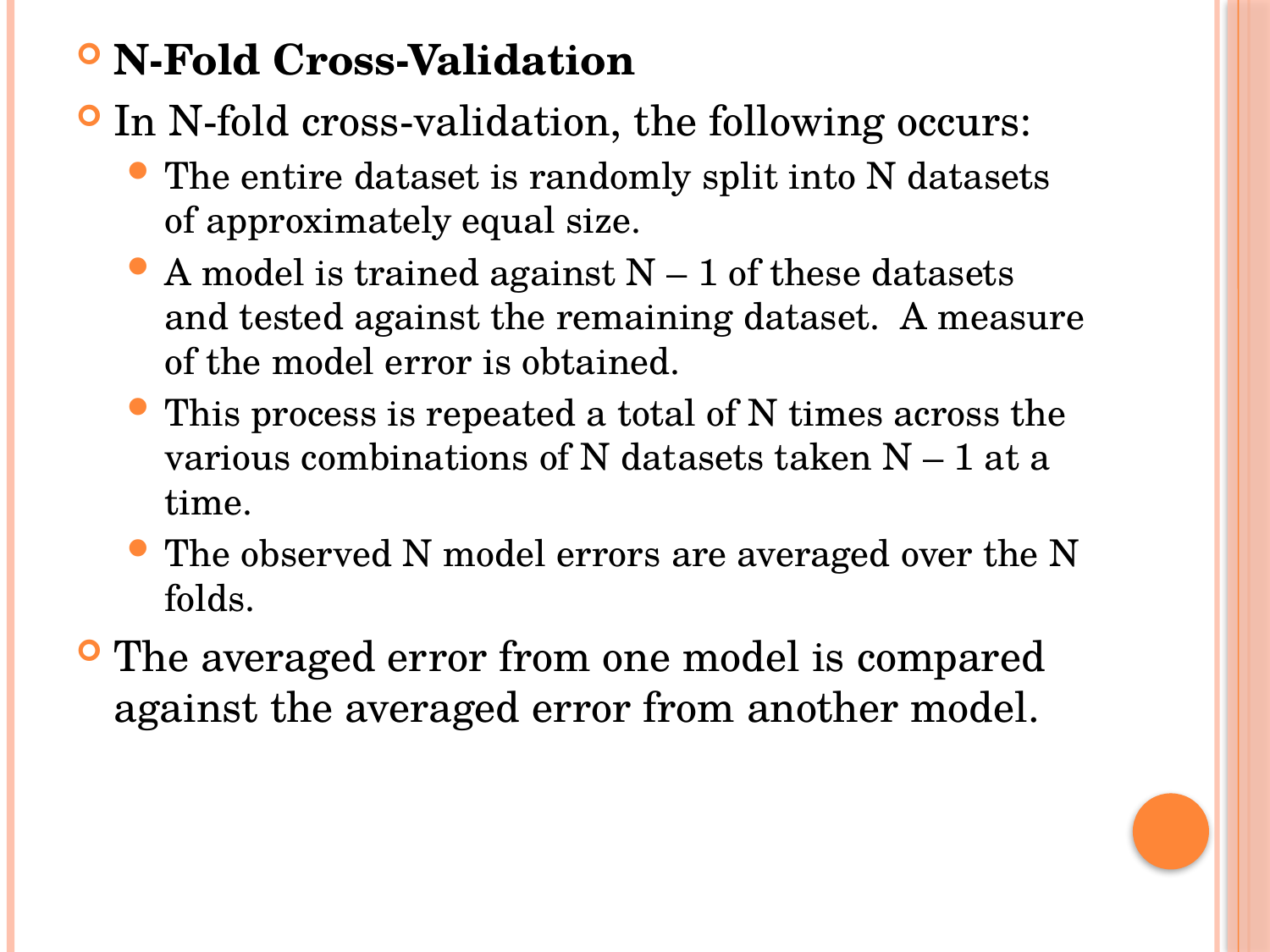

N-Fold Cross-Validation
In N-fold cross-validation, the following occurs:
The entire dataset is randomly split into N datasets of approximately equal size.
A model is trained against N – 1 of these datasets and tested against the remaining dataset.  A measure of the model error is obtained.
This process is repeated a total of N times across the various combinations of N datasets taken N – 1 at a time.
The observed N model errors are averaged over the N folds.
The averaged error from one model is compared against the averaged error from another model.